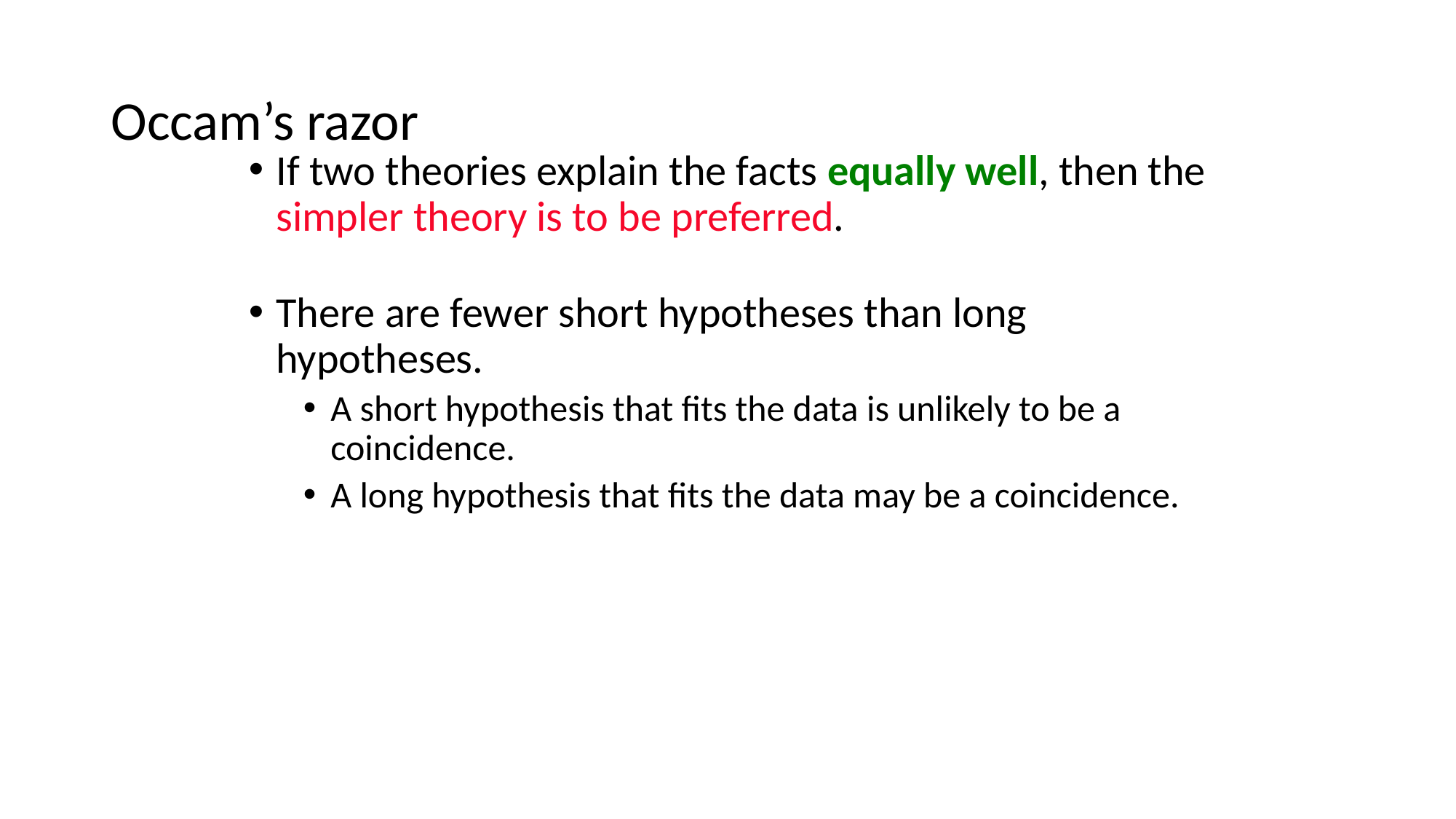

# Occam’s razor
If two theories explain the facts equally well, then the simpler theory is to be preferred.

There are fewer short hypotheses than long hypotheses.
A short hypothesis that fits the data is unlikely to be a coincidence.
A long hypothesis that fits the data may be a coincidence.